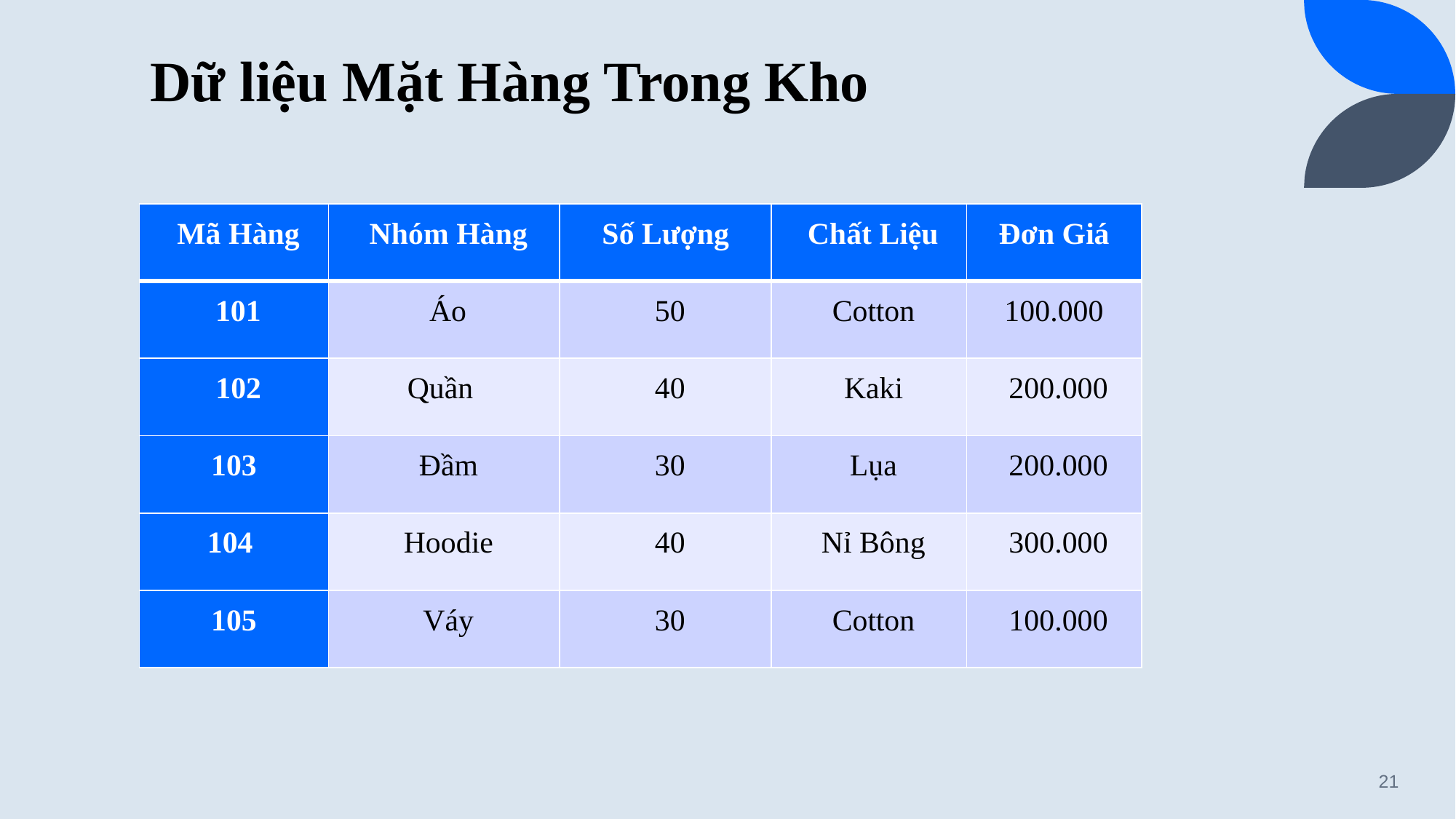

# Dữ liệu Mặt Hàng Trong Kho
| Mã Hàng | Nhóm Hàng | Số Lượng | Chất Liệu | Đơn Giá |
| --- | --- | --- | --- | --- |
| 101 | Áo | 50 | Cotton | 100.000 |
| 102 | Quần | 40 | Kaki | 200.000 |
| 103 | Đầm | 30 | Lụa | 200.000 |
| 104 | Hoodie | 40 | Nỉ Bông | 300.000 |
| 105 | Váy | 30 | Cotton | 100.000 |
21